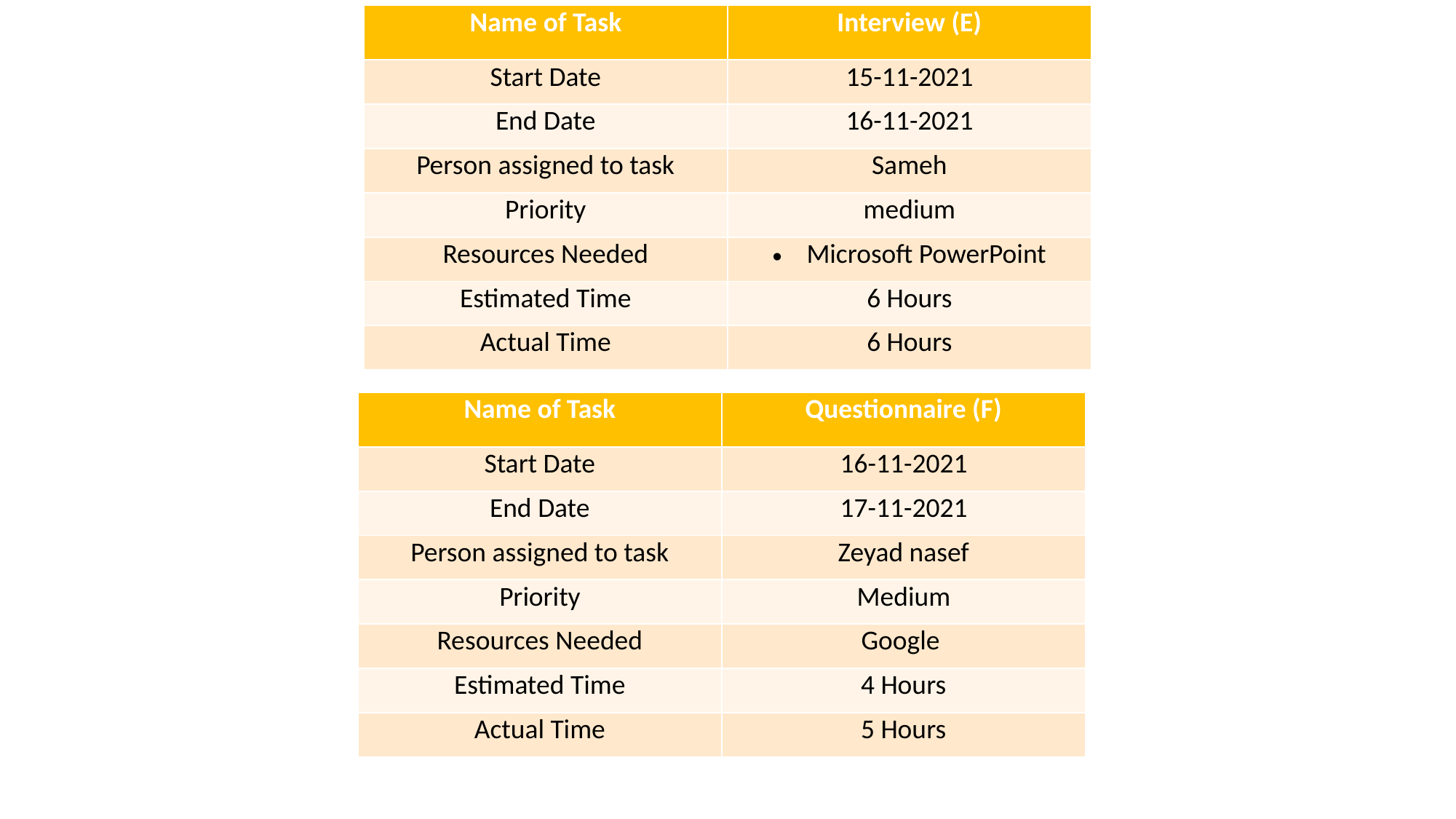

| Name of Task | Interview (E) |
| --- | --- |
| Start Date | 15-11-2021 |
| End Date | 16-11-2021 |
| Person assigned to task | Sameh |
| Priority | medium |
| Resources Needed | Microsoft PowerPoint |
| Estimated Time | 6 Hours |
| Actual Time | 6 Hours |
| Name of Task | Questionnaire (F) |
| --- | --- |
| Start Date | 16-11-2021 |
| End Date | 17-11-2021 |
| Person assigned to task | Zeyad nasef |
| Priority | Medium |
| Resources Needed | Google |
| Estimated Time | 4 Hours |
| Actual Time | 5 Hours |